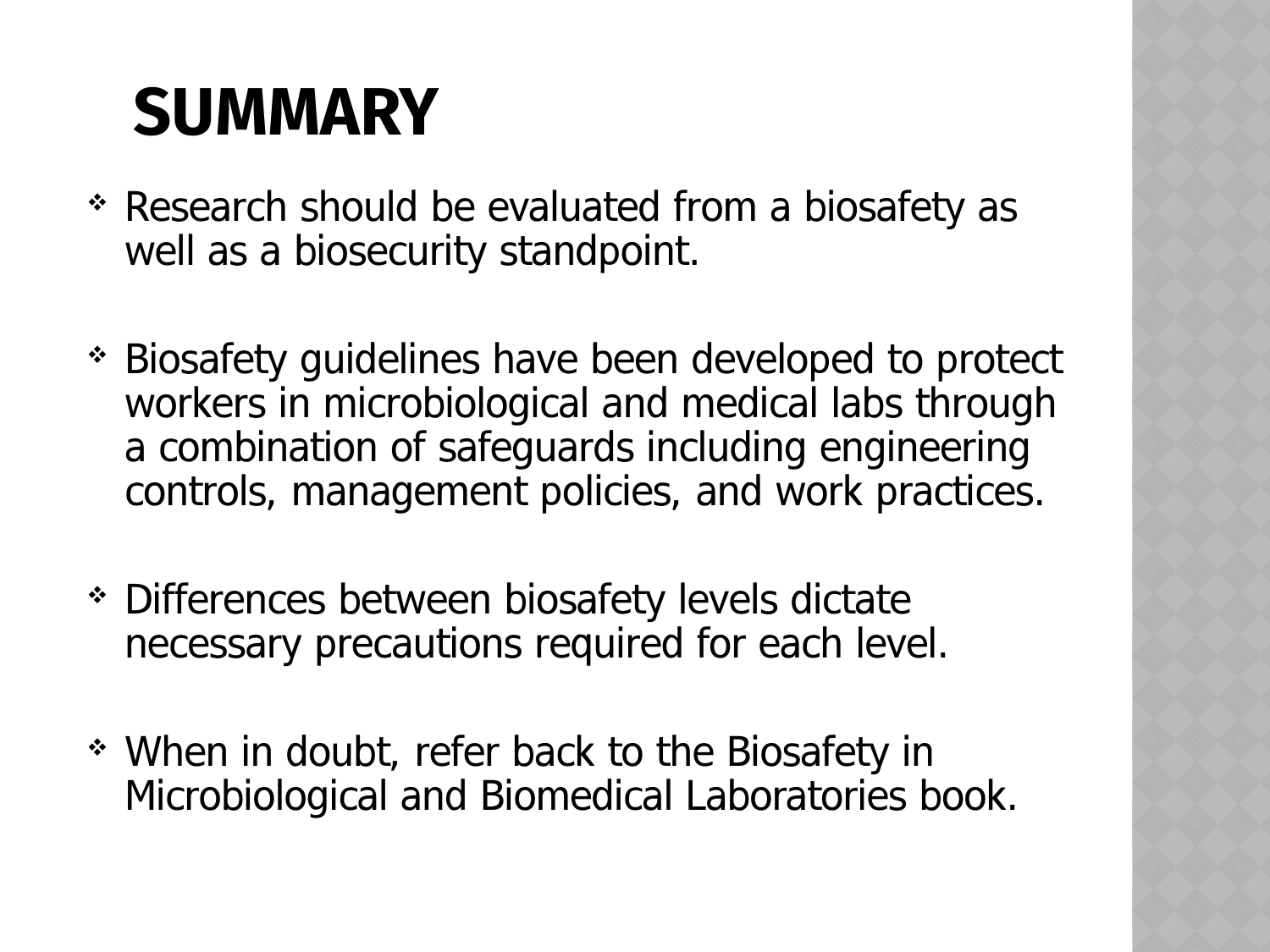

# SUMMARY
Research should be evaluated from a biosafety as well as a biosecurity standpoint.

Biosafety guidelines have been developed to protect workers in microbiological and medical labs through a combination of safeguards including engineering controls, management policies, and work practices.

Differences between biosafety levels dictate necessary precautions required for each level.

When in doubt, refer back to the Biosafety in Microbiological and Biomedical Laboratories book.